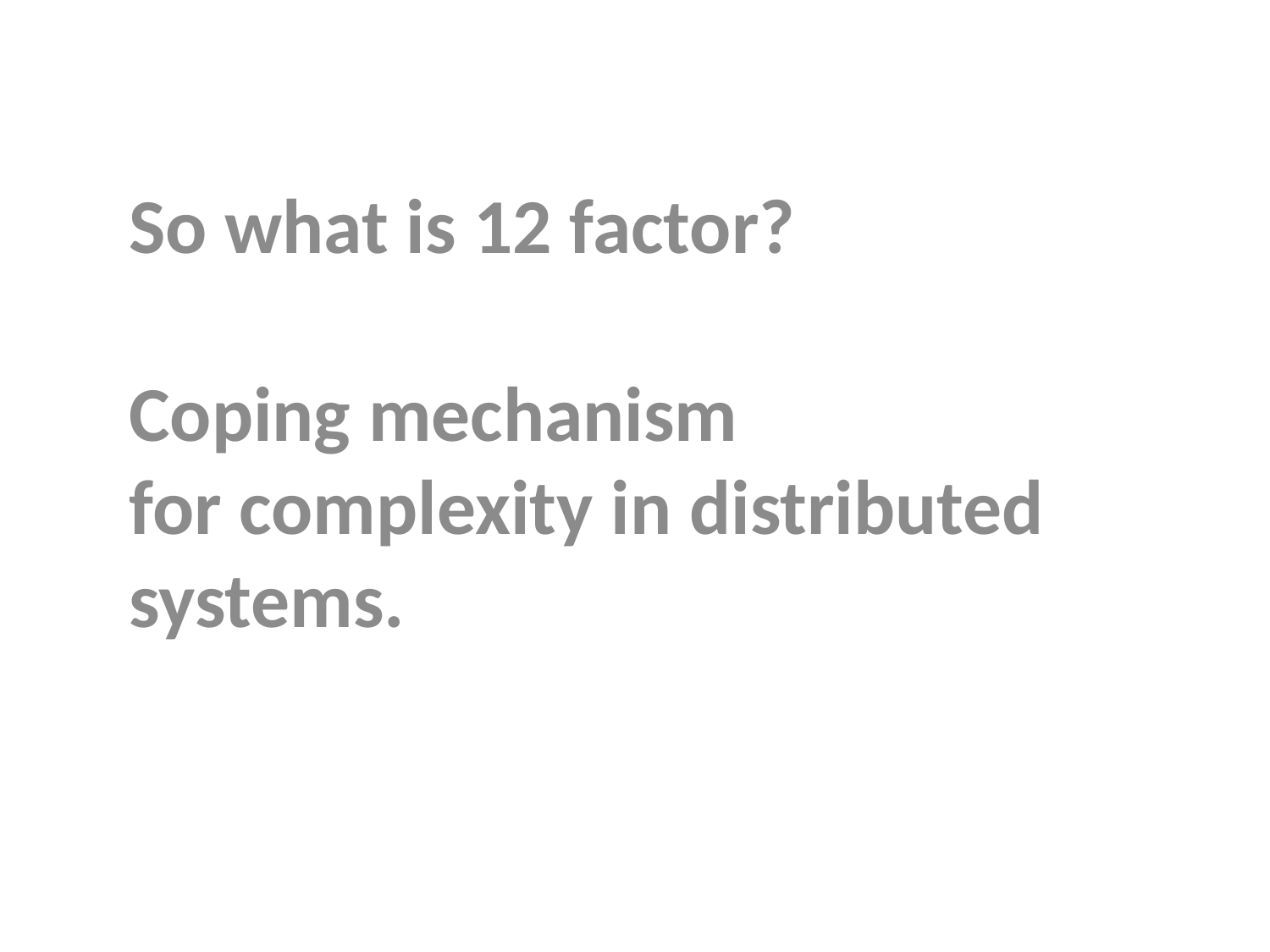

So what is 12 factor?

Coping mechanism  for complexity in distributed systems.